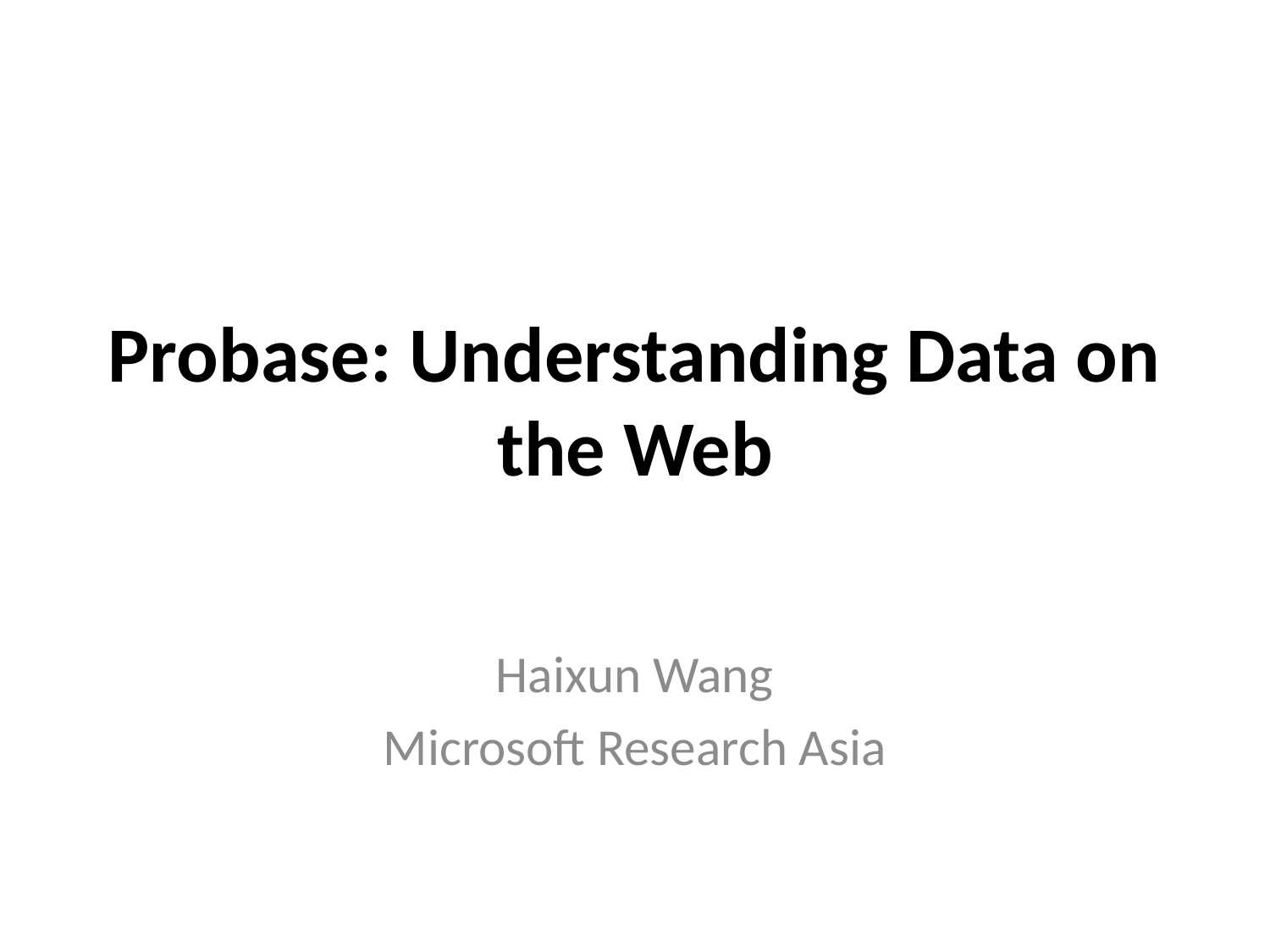

# Probase: Understanding Data on the Web
Haixun Wang
Microsoft Research Asia